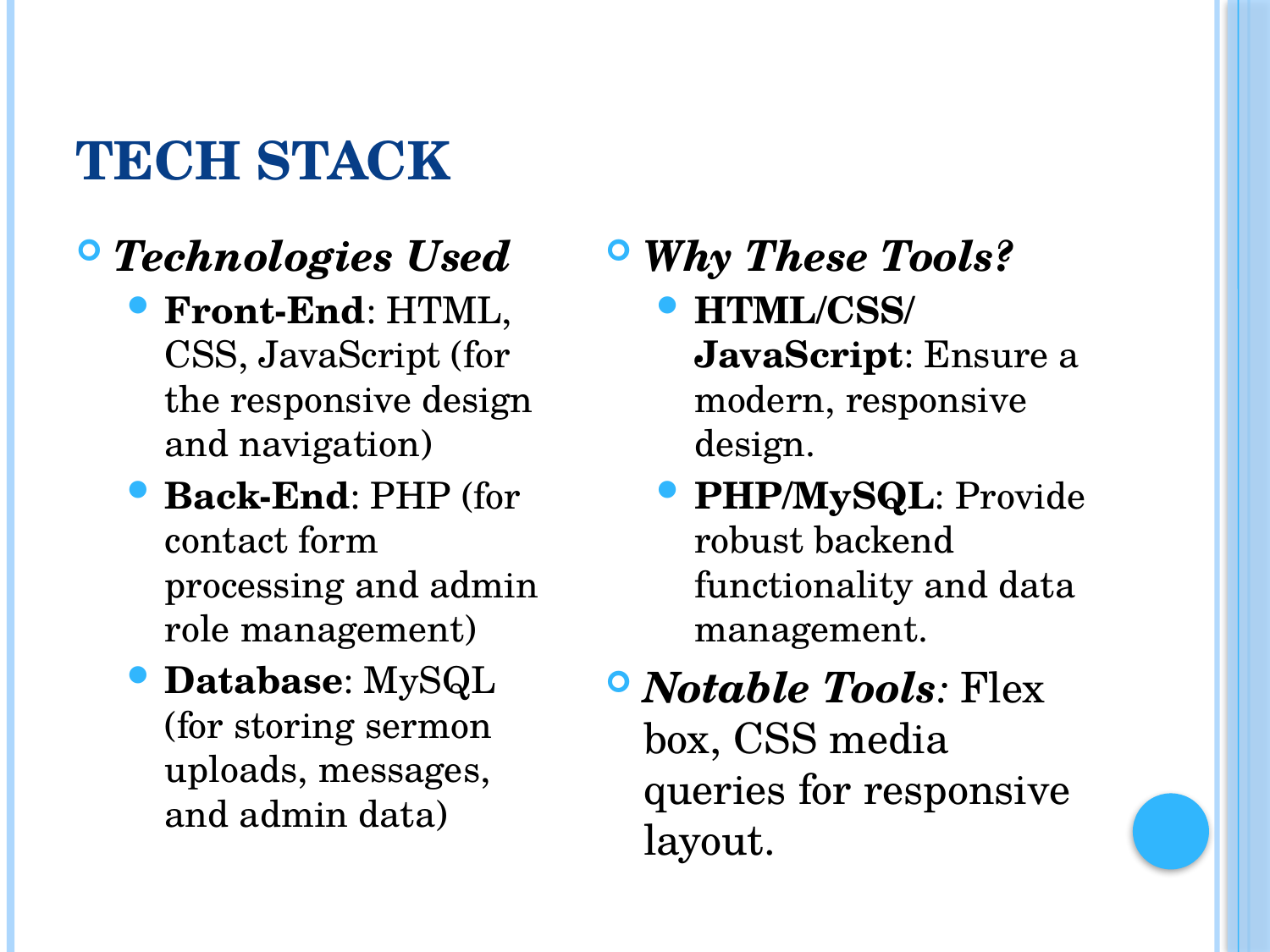

# Tech Stack
Technologies Used
Front-End: HTML, CSS, JavaScript (for the responsive design and navigation)
Back-End: PHP (for contact form processing and admin role management)
Database: MySQL (for storing sermon uploads, messages, and admin data)
Why These Tools?
HTML/CSS/JavaScript: Ensure a modern, responsive design.
PHP/MySQL: Provide robust backend functionality and data management.
Notable Tools: Flex box, CSS media queries for responsive layout.